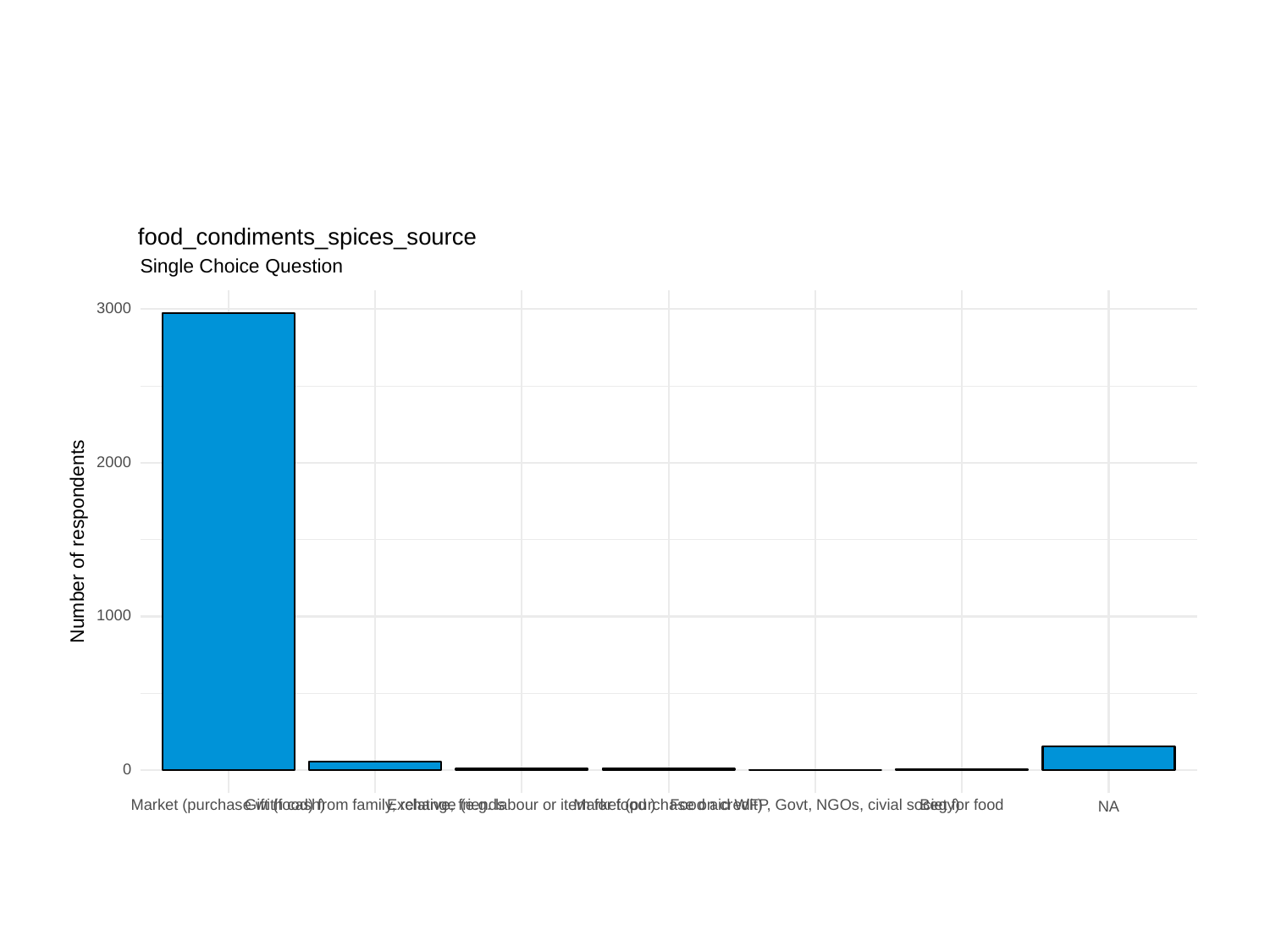

food_condiments_spices_source
Single Choice Question

3000

2000

Number of respondents

1000

0

Food aid WFP, Govt, NGOs, civial society)
Market (purchase with cash)
Gift (food) from family, relative, friends
Exchange (e.g. labour or item for food )
Market (purchase on credit)
Beg for food
NA